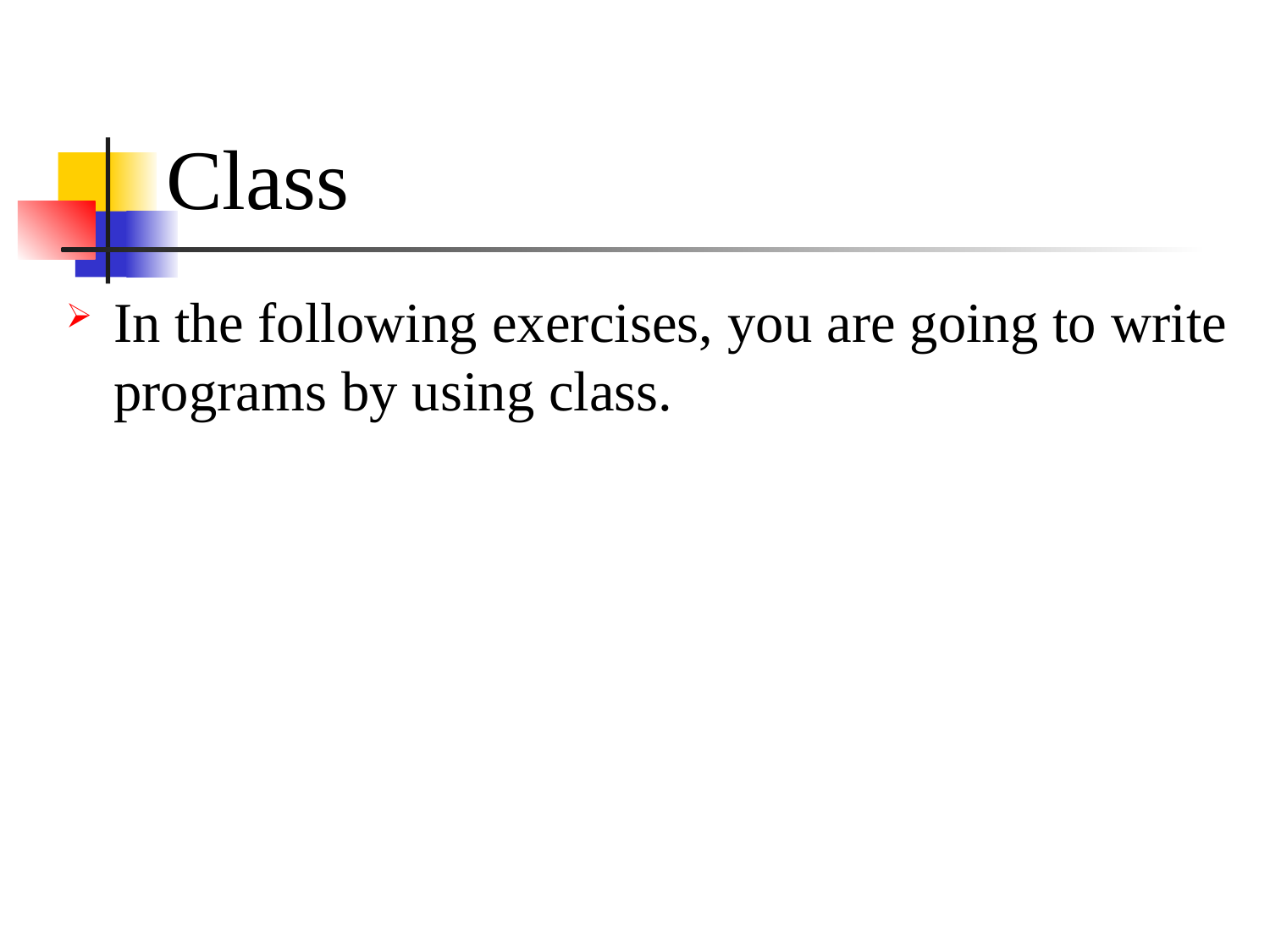

# Class
In the following exercises, you are going to write programs by using class.
7